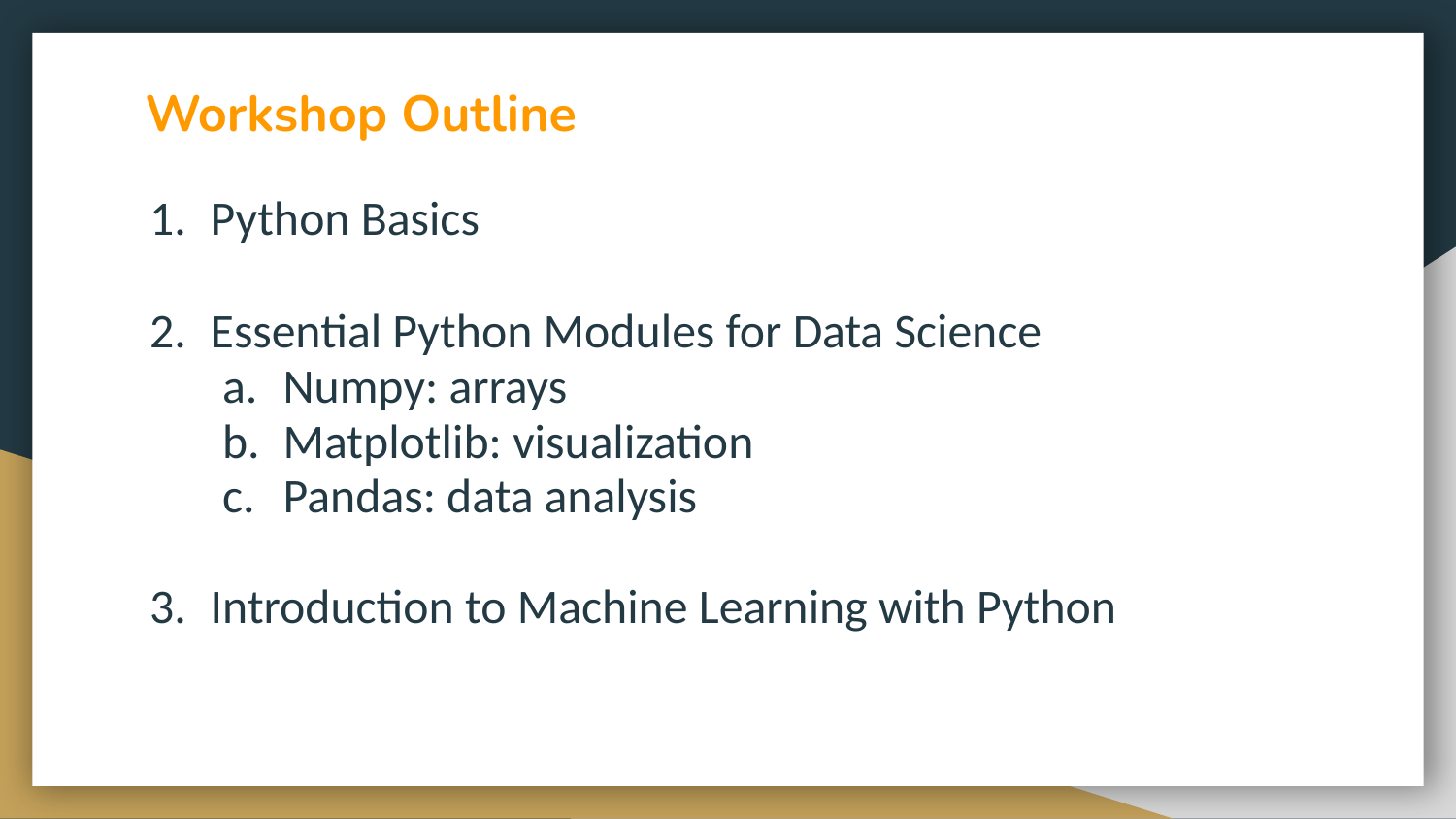

# Workshop Outline
Python Basics
Essential Python Modules for Data Science
Numpy: arrays
Matplotlib: visualization
Pandas: data analysis
Introduction to Machine Learning with Python